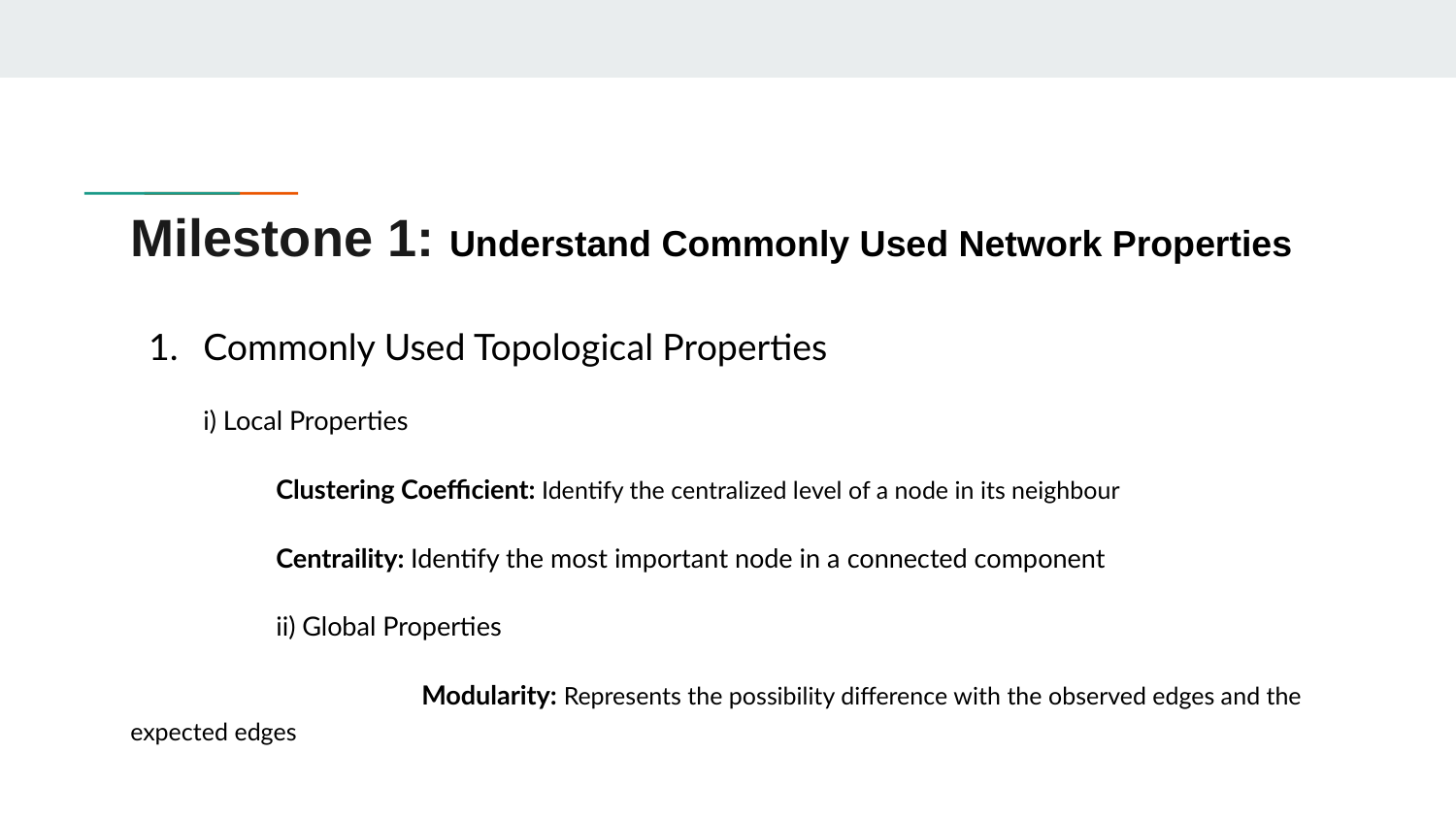

# Milestone 1: Understand Commonly Used Network Properties
Commonly Used Topological Properties
i) Local Properties
Clustering Coefficient: Identify the centralized level of a node in its neighbour
Centraility: Identify the most important node in a connected component
	ii) Global Properties
		Modularity: Represents the possibility difference with the observed edges and the expected edges